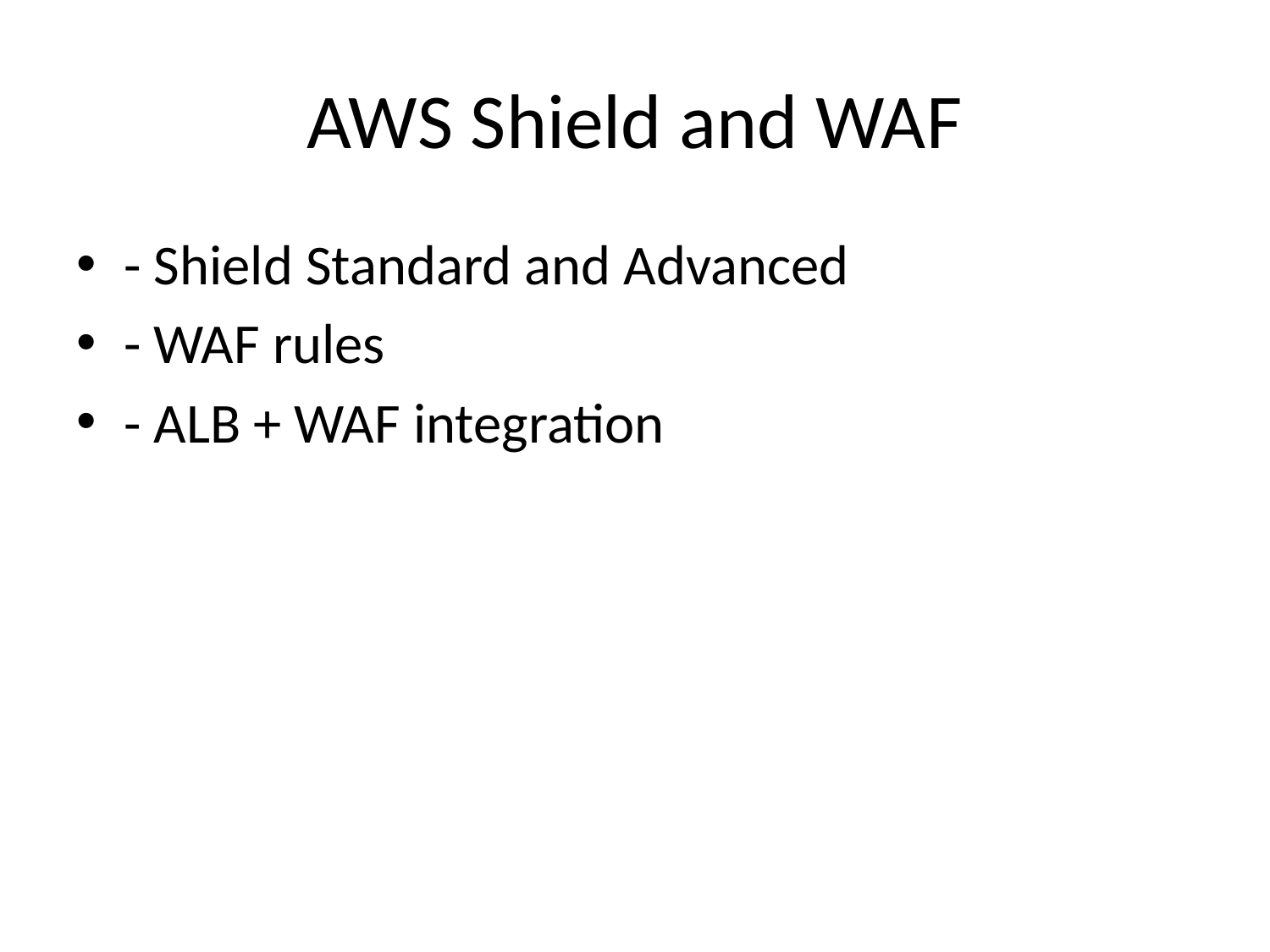

# AWS Shield and WAF
- Shield Standard and Advanced
- WAF rules
- ALB + WAF integration